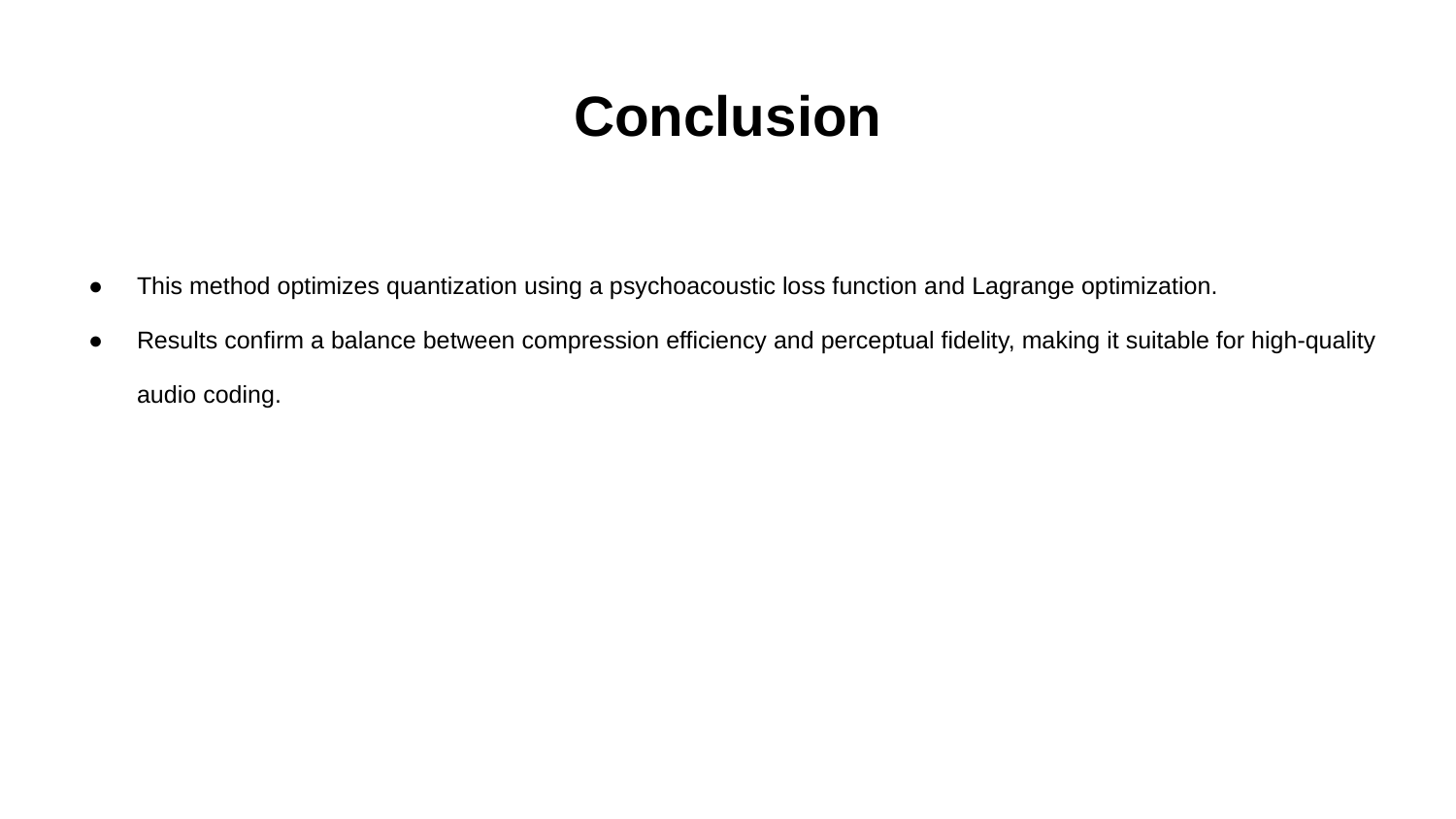

# Conclusion
This method optimizes quantization using a psychoacoustic loss function and Lagrange optimization.
Results confirm a balance between compression efficiency and perceptual fidelity, making it suitable for high-quality audio coding.